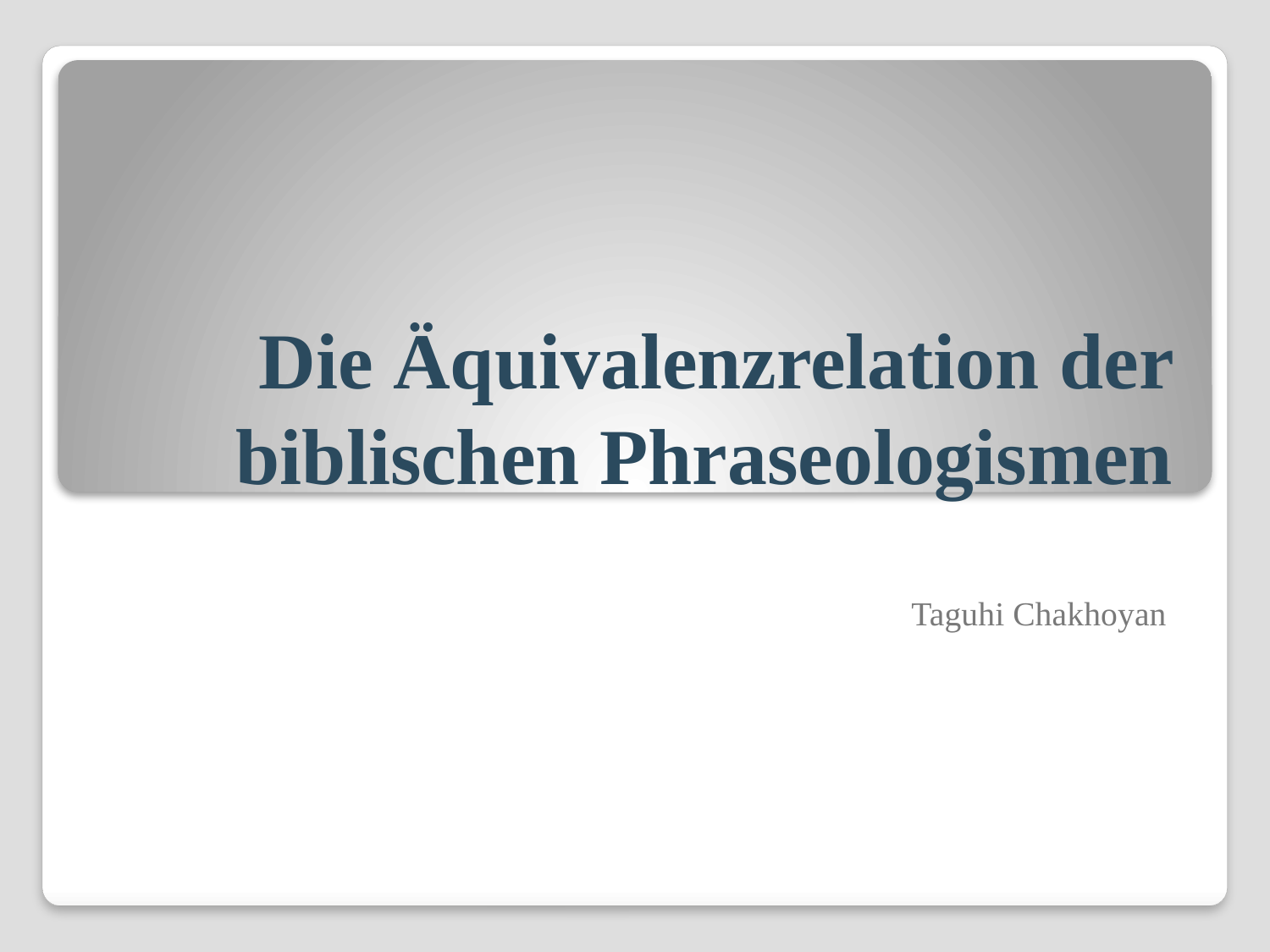

# Die Äquivalenzrelation der biblischen Phraseologismen

Taguhi Chakhoyan